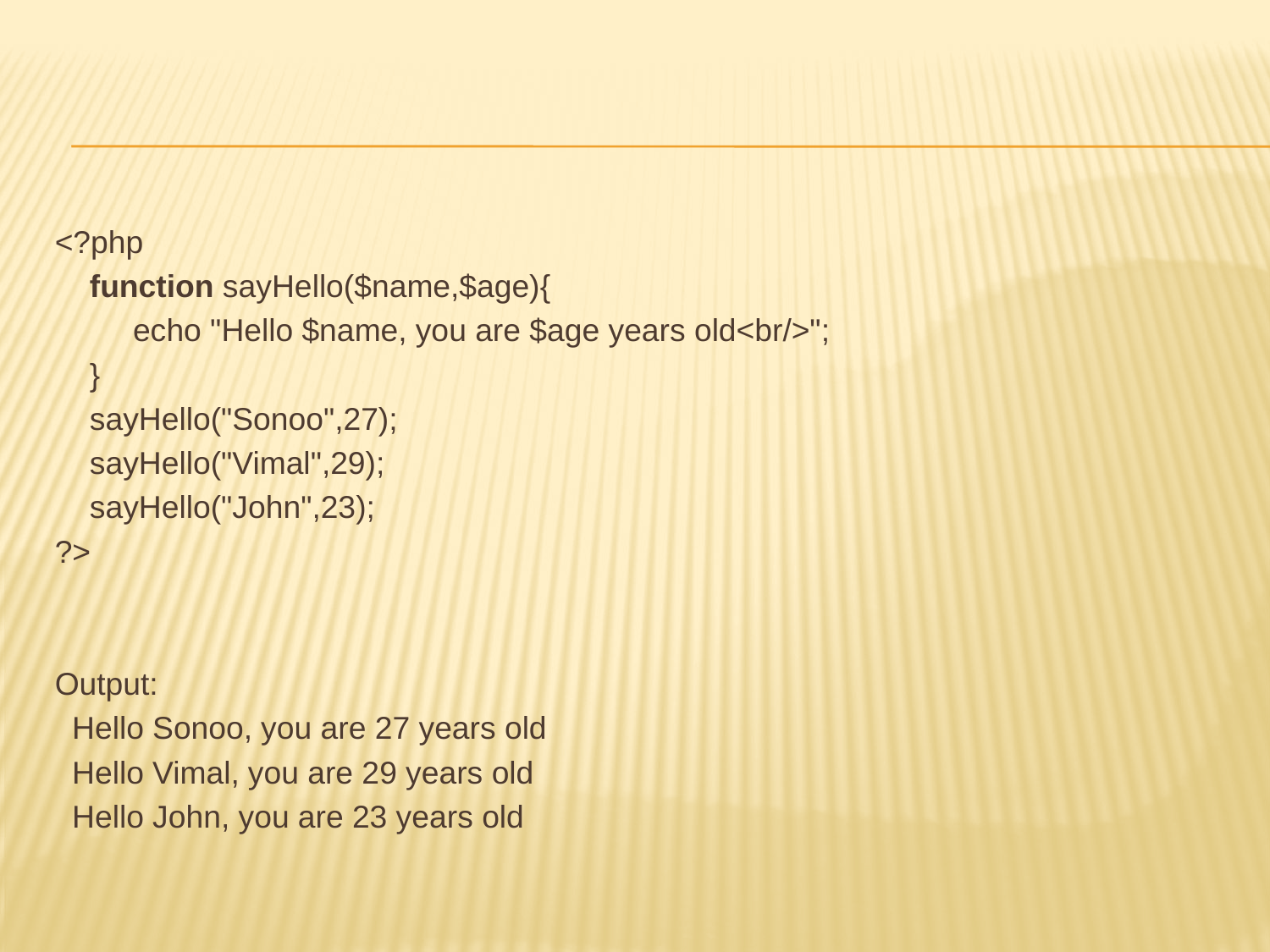

#
<?php
    function sayHello($name,$age){
         echo "Hello $name, you are $age years old<br/>";
    }
    sayHello("Sonoo",27);
    sayHello("Vimal",29);
    sayHello("John",23);
?>

Output:
  Hello Sonoo, you are 27 years old
  Hello Vimal, you are 29 years old
  Hello John, you are 23 years old